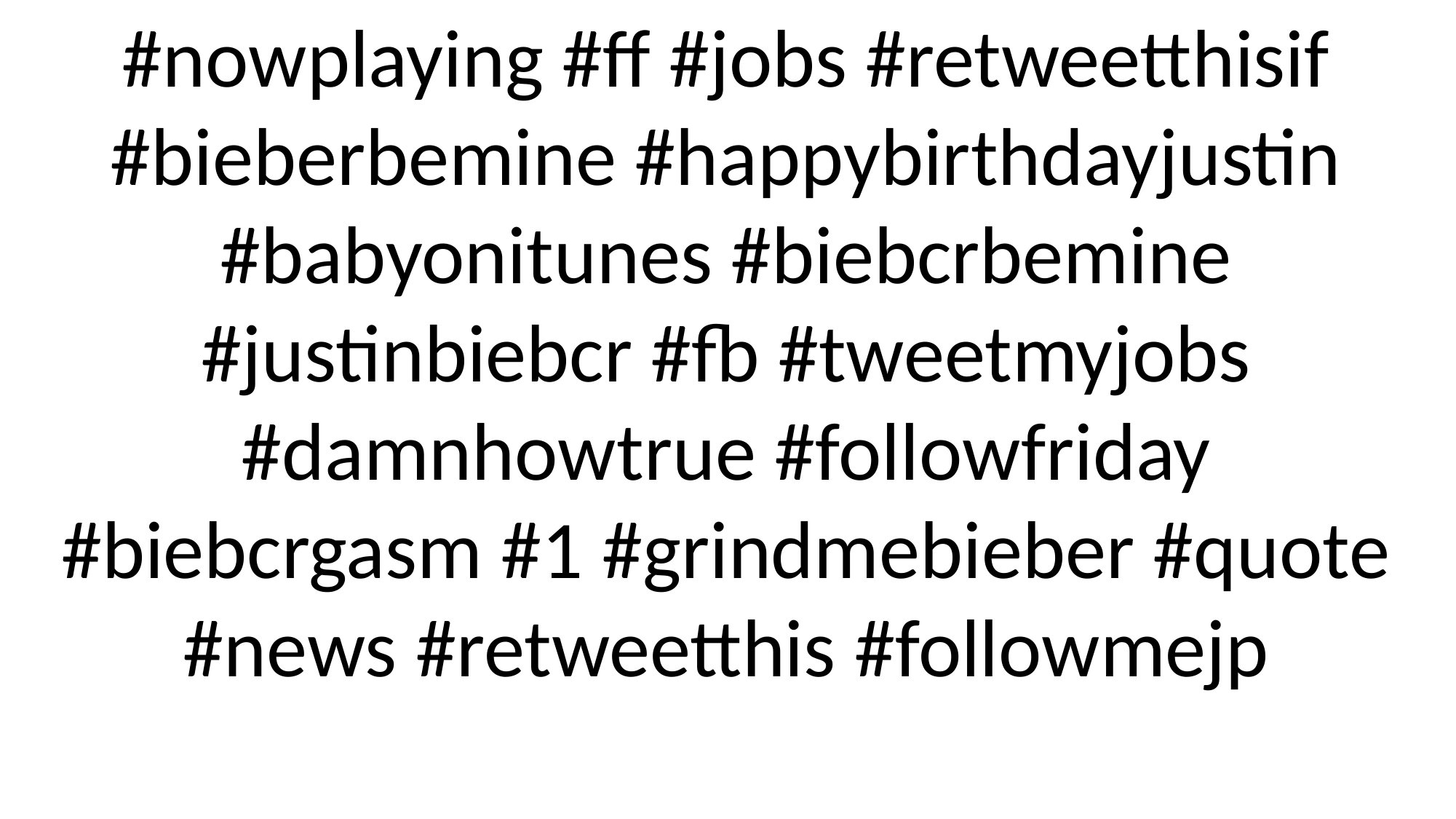

#nowplaying #ff #jobs #retweetthisif #bieberbemine #happybirthdayjustin #babyonitunes #biebcrbemine #justinbiebcr #fb #tweetmyjobs #damnhowtrue #followfriday #biebcrgasm #1 #grindmebieber #quote #news #retweetthis #followmejp